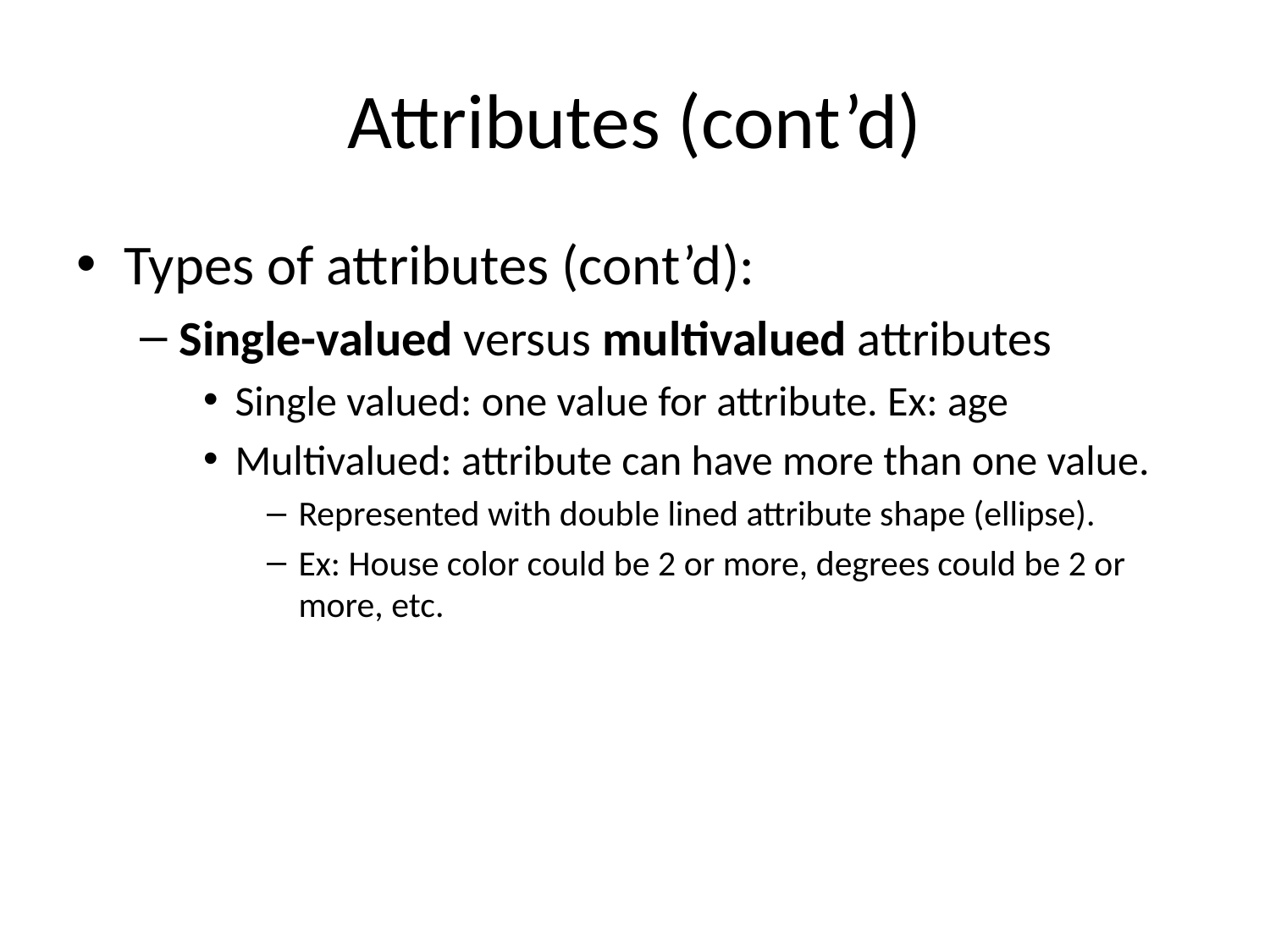

# Attributes (cont’d)
Types of attributes (cont’d):
Single-valued versus multivalued attributes
Single valued: one value for attribute. Ex: age
Multivalued: attribute can have more than one value.
Represented with double lined attribute shape (ellipse).
Ex: House color could be 2 or more, degrees could be 2 or more, etc.